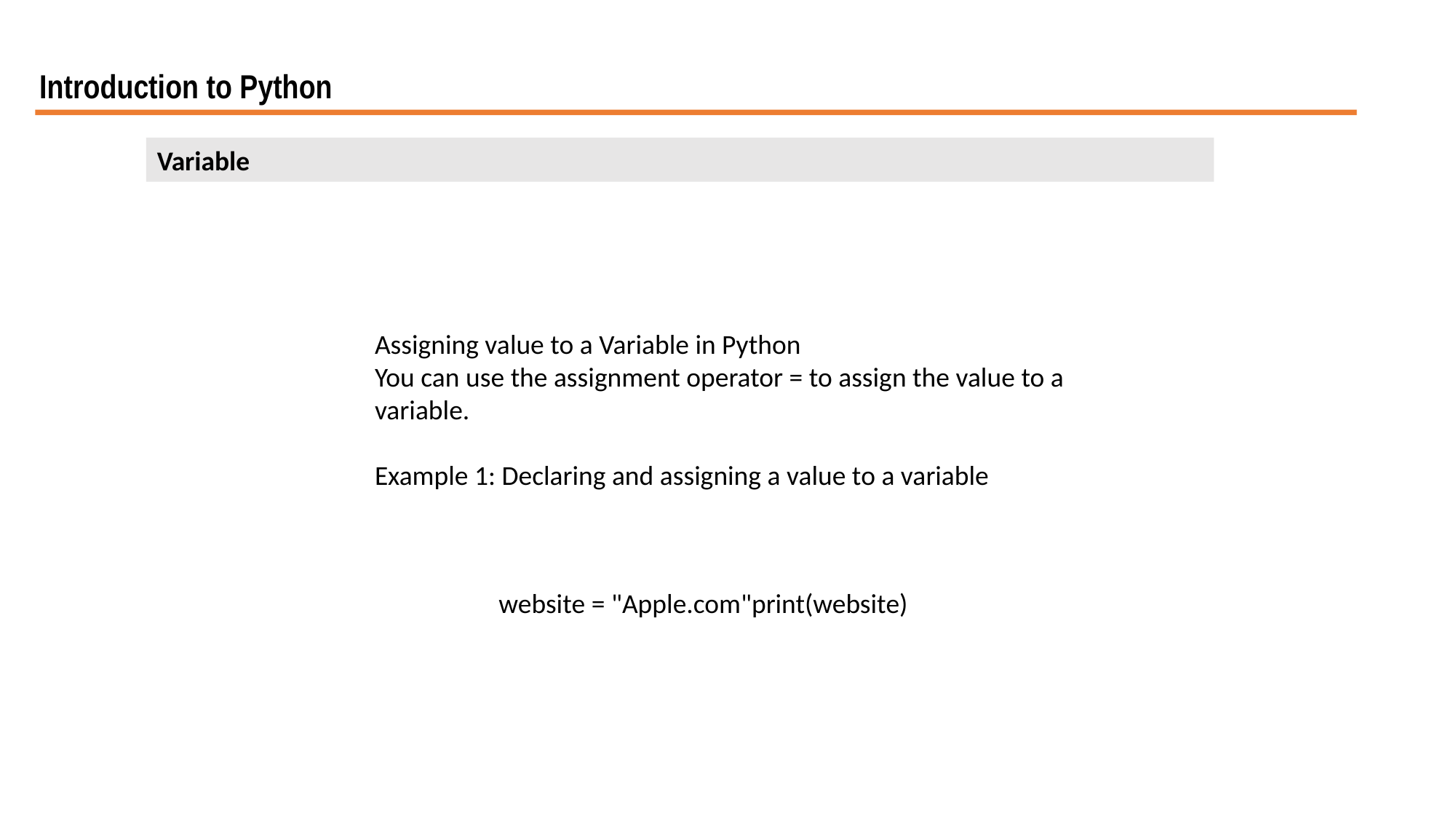

Introduction to Python

Variable
Assigning value to a Variable in Python
You can use the assignment operator = to assign the value to a variable.

Example 1: Declaring and assigning a value to a variable
website = "Apple.com"print(website)